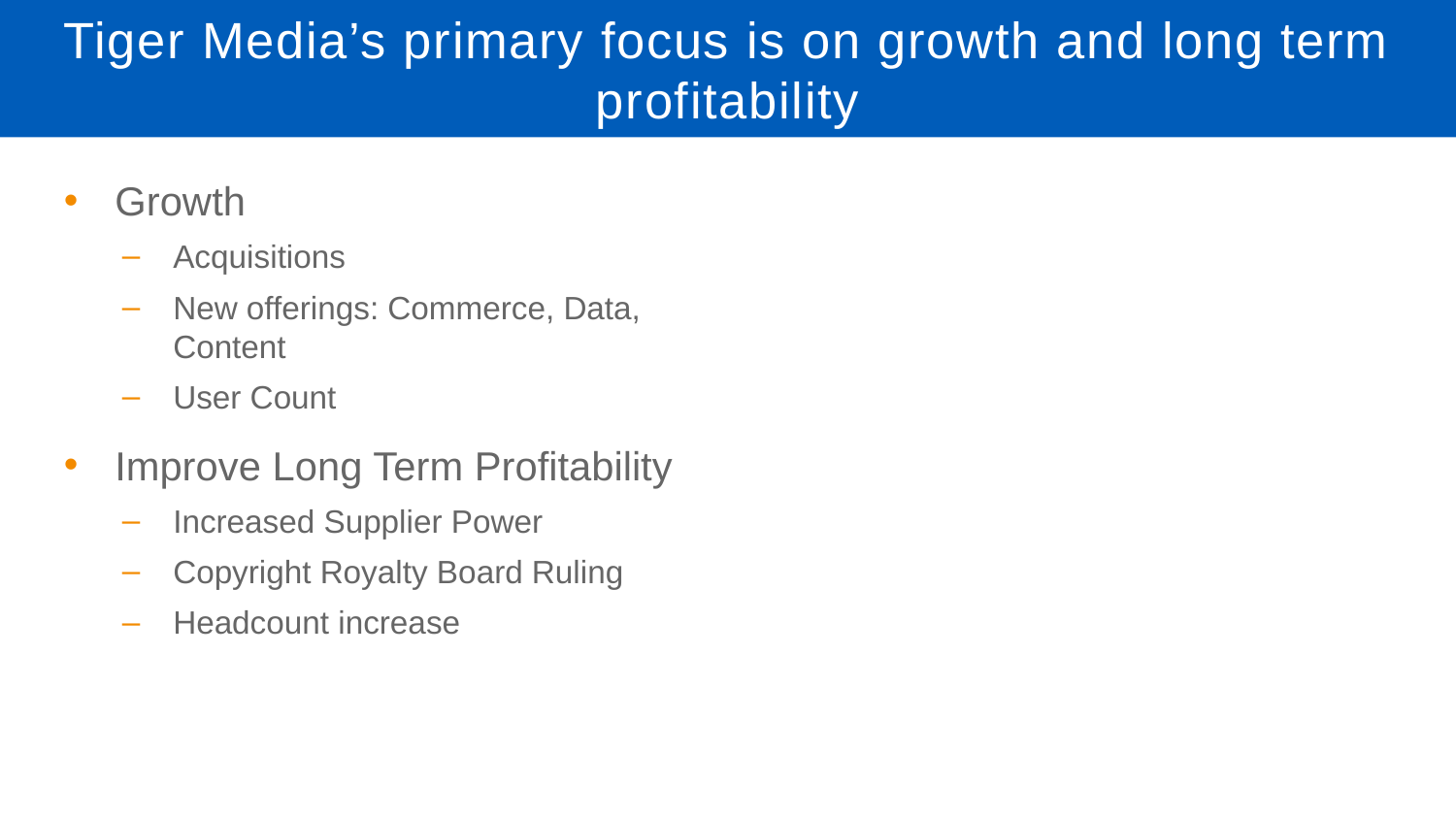

# Tiger Media’s primary focus is on growth and long term profitability
Growth
Acquisitions
New offerings: Commerce, Data, Content
User Count
Improve Long Term Profitability
Increased Supplier Power
Copyright Royalty Board Ruling
Headcount increase